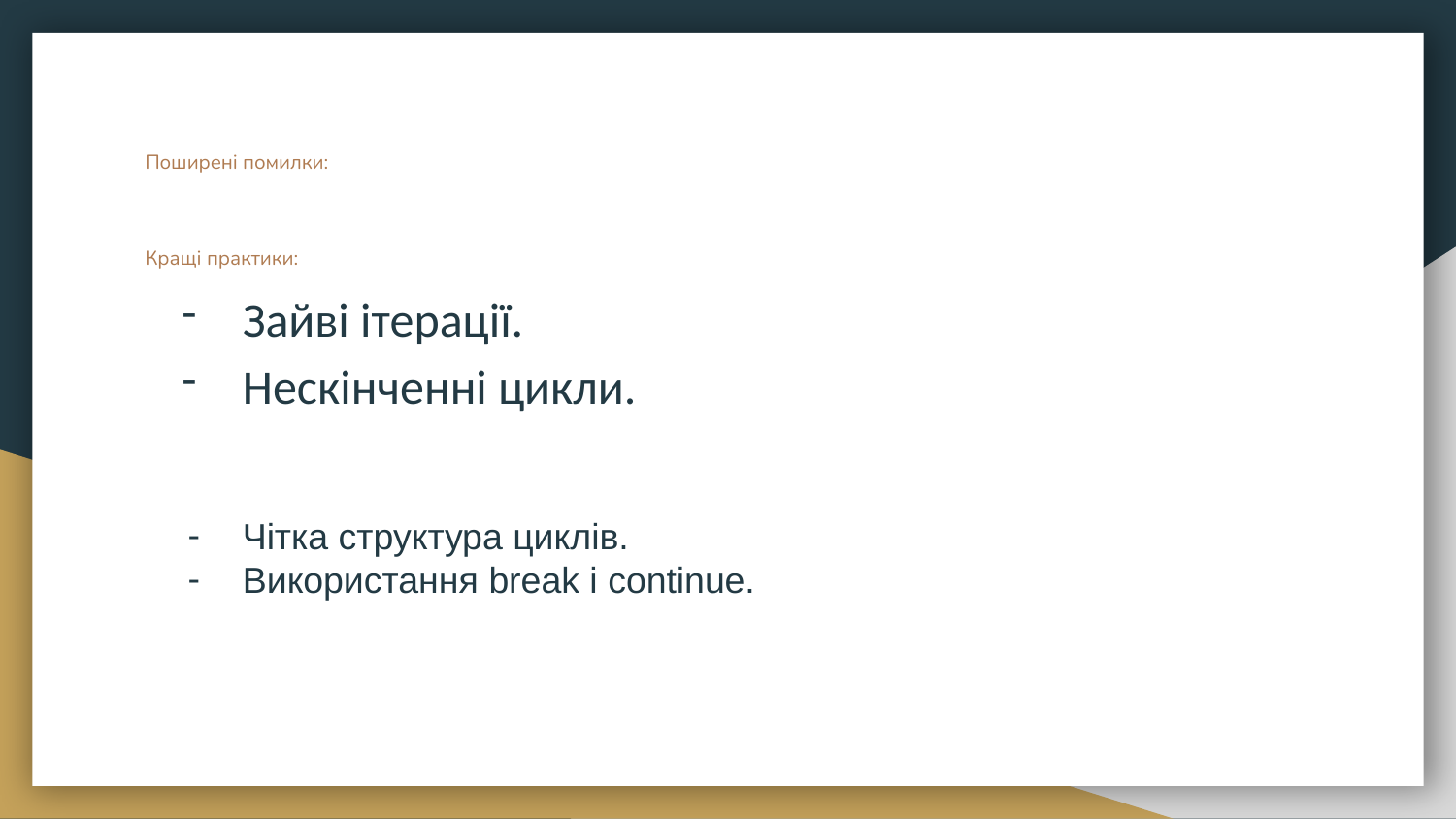

# Поширені помилки: Кращі практики:
Зайві ітерації.
Нескінченні цикли.

Чітка структура циклів.
Використання break і continue.